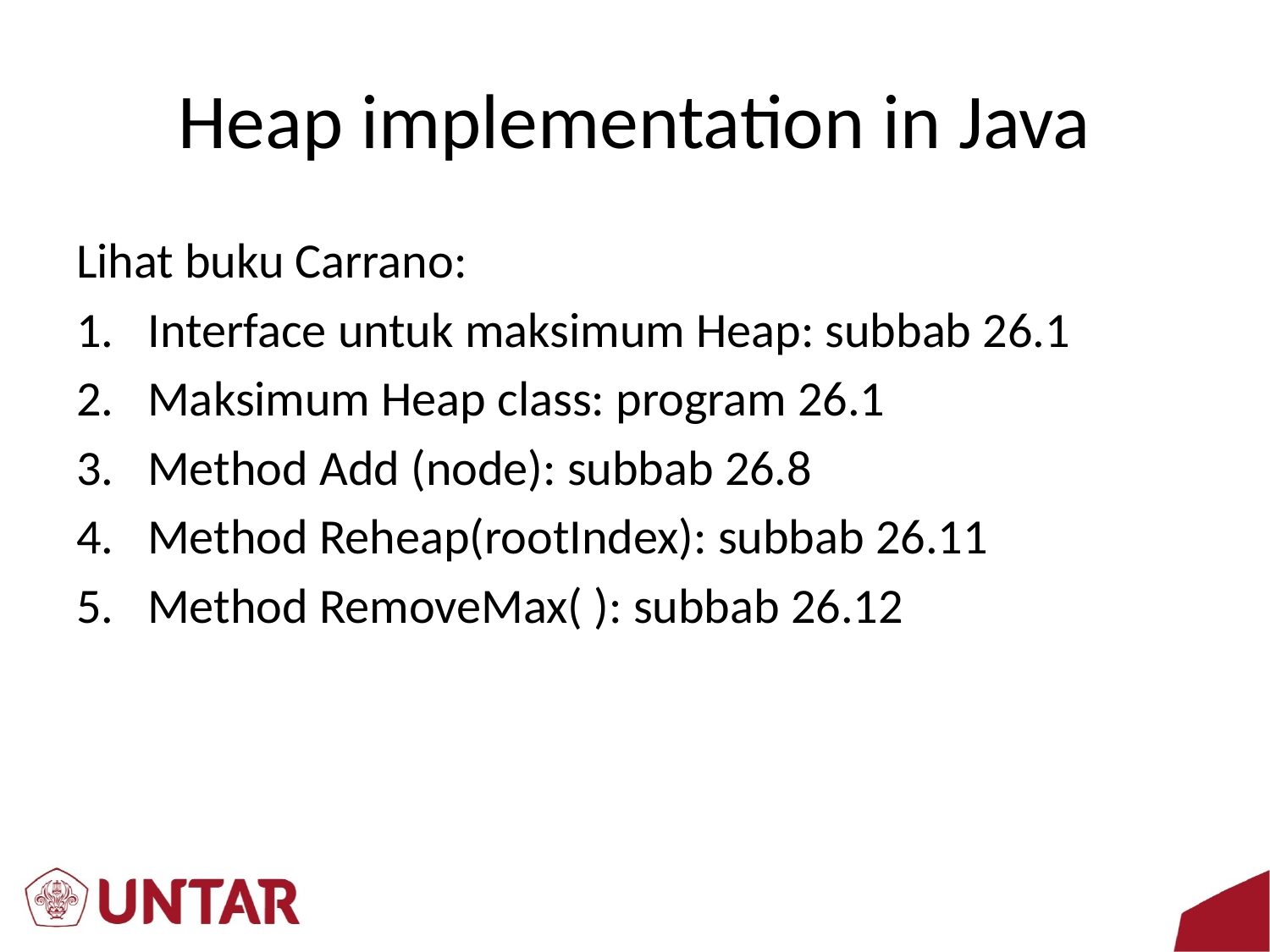

# Heap implementation in Java
Lihat buku Carrano:
Interface untuk maksimum Heap: subbab 26.1
Maksimum Heap class: program 26.1
Method Add (node): subbab 26.8
Method Reheap(rootIndex): subbab 26.11
Method RemoveMax( ): subbab 26.12